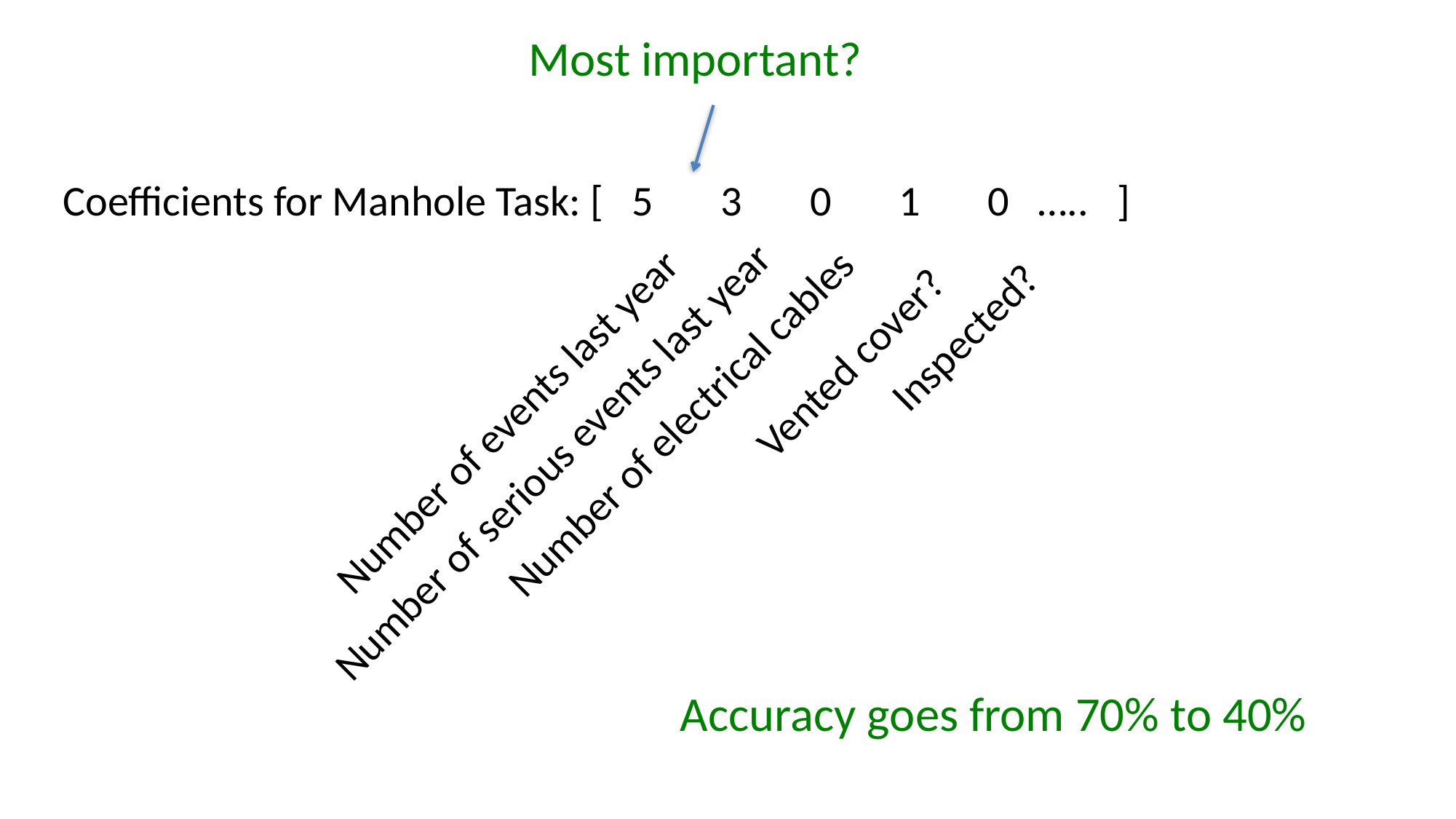

Most important?
Coefficients for Manhole Task: [   5       3       0       1       0   …..   ]
Inspected?
Vented cover?
Number of events last year
Number of electrical cables
Number of serious events last year
Accuracy goes from 70% to 40%